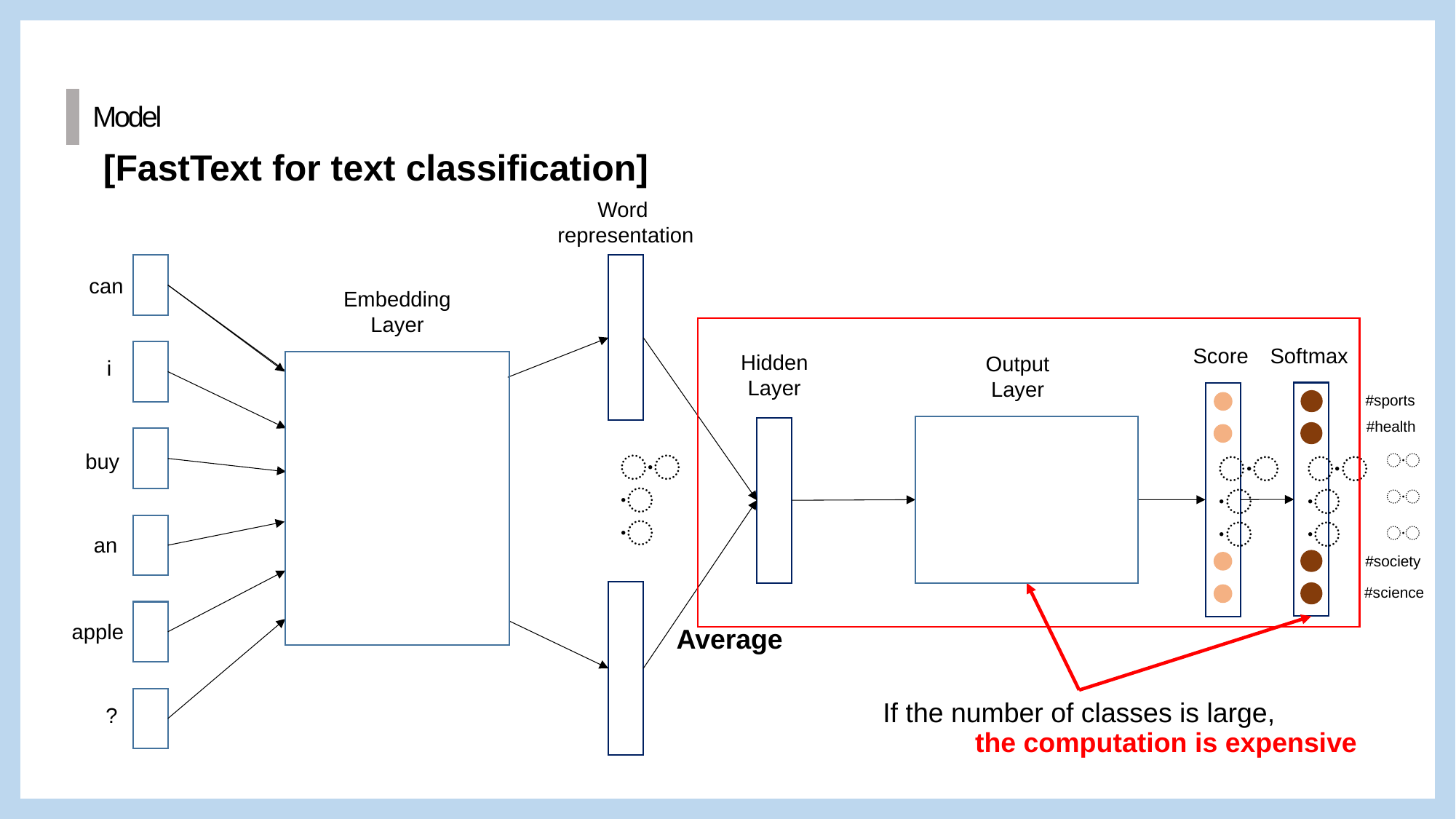

Model
[FastText for text classification]
Word
representation

can
Embedding
Layer

Softmax
Score

Hidden
Layer
Output
Layer
i

#sports

#health

buy
〮〮〮
〮

〮

〮
〮〮〮
〮〮〮

an
#society

#science

apple
Average

If the number of classes is large,
?
the computation is expensive